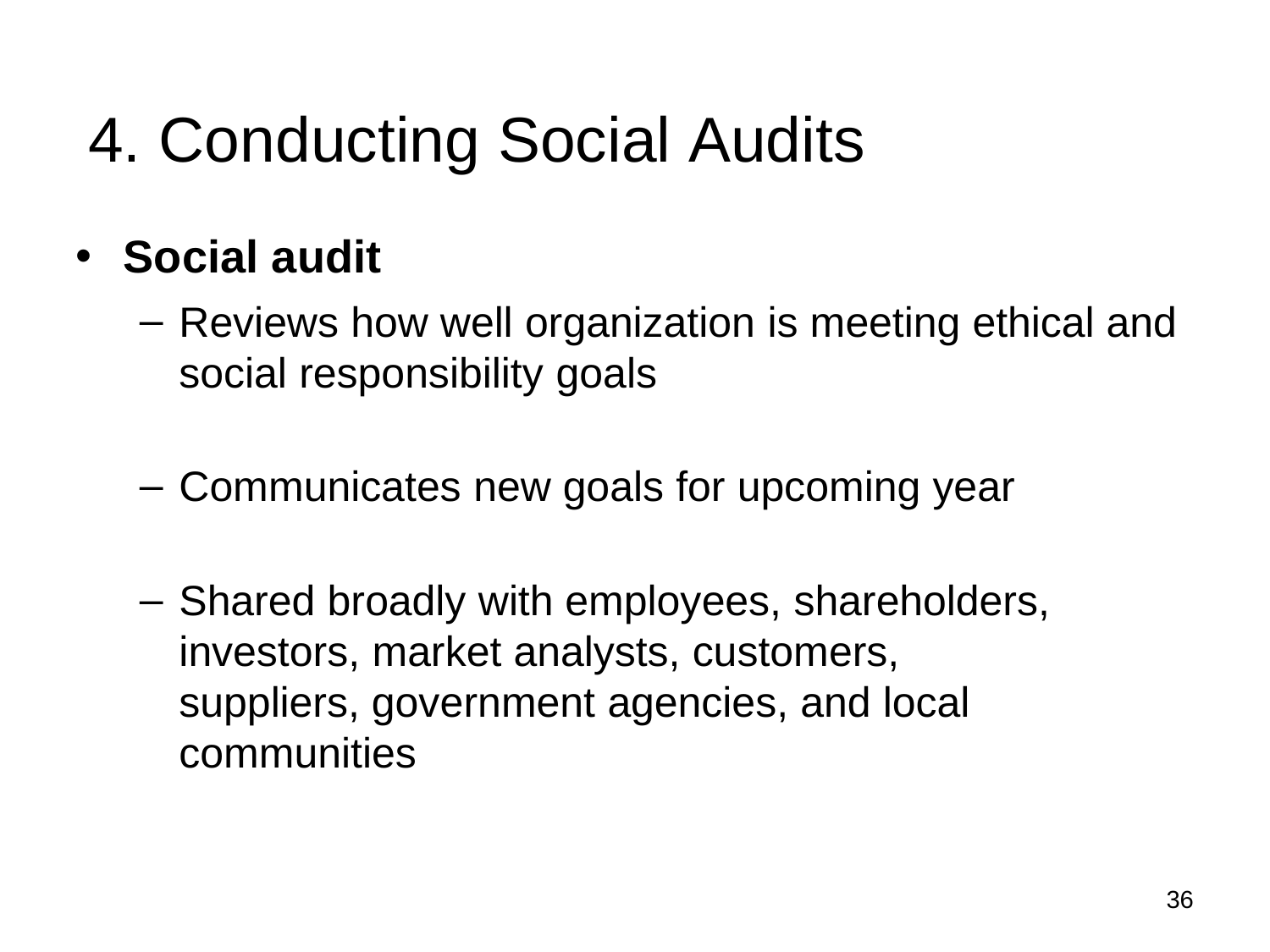

4. Conducting Social Audits
Social audit

Reviews how well organization is meeting ethical and social responsibility goals

Communicates new goals for upcoming year

Shared broadly with employees, shareholders, investors, market analysts, customers, suppliers, government agencies, and local communities
36